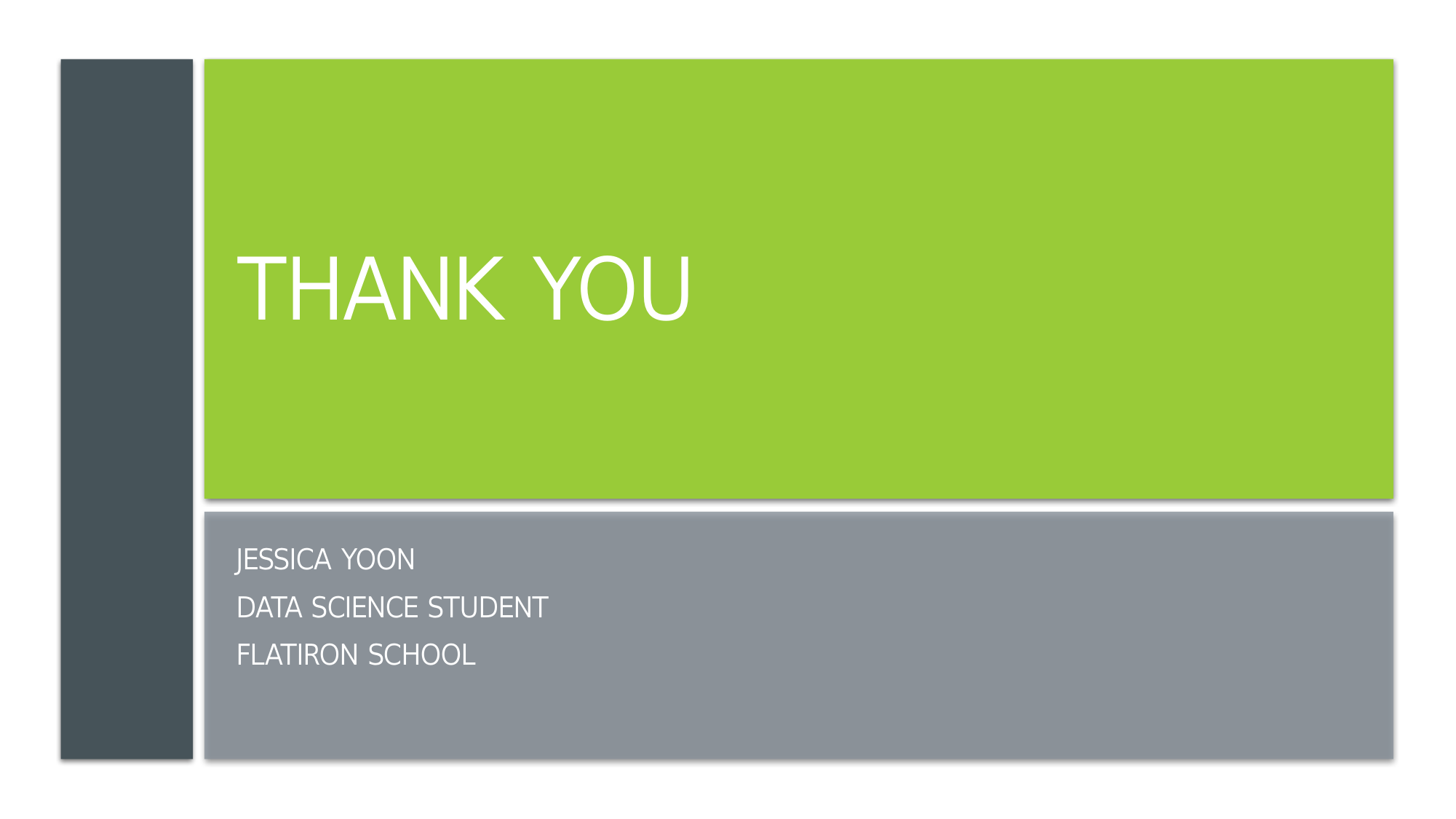

# Thank you

Jessica Yoon
Data Science Student
Flatiron SChool